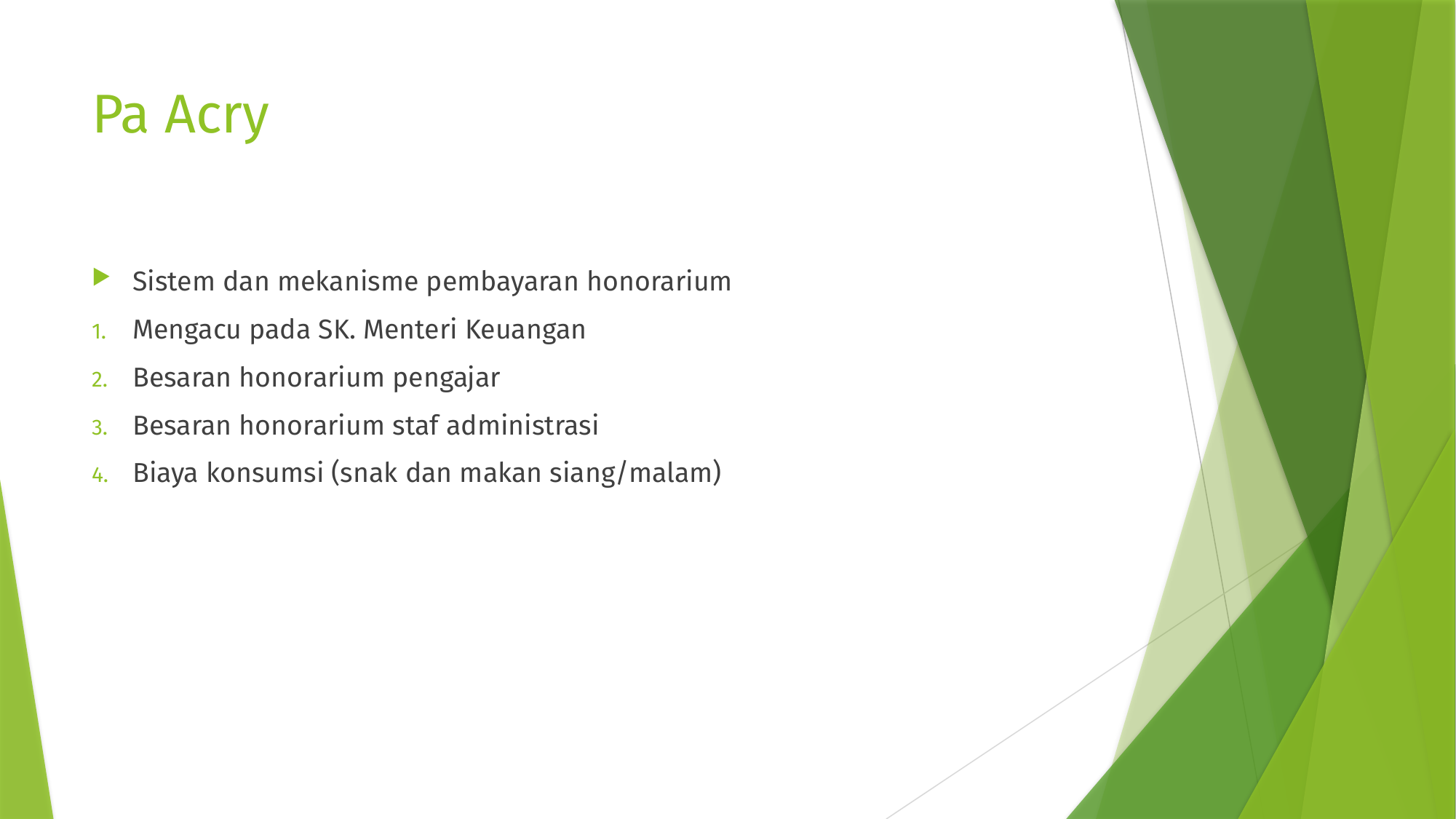

# Pa Acry
Sistem dan mekanisme pembayaran honorarium
Mengacu pada SK. Menteri Keuangan
Besaran honorarium pengajar
Besaran honorarium staf administrasi
Biaya konsumsi (snak dan makan siang/malam)